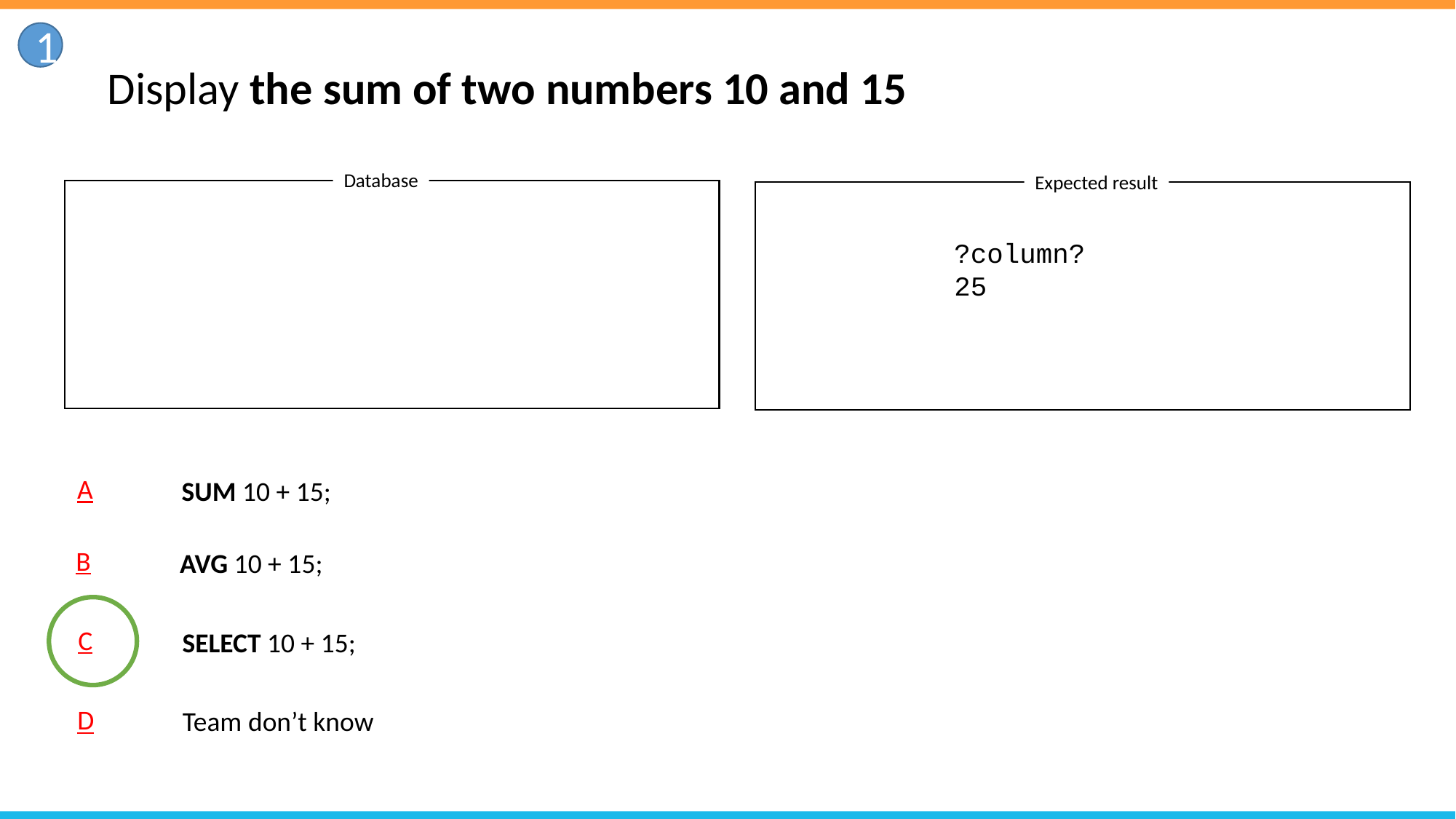

1
Display the sum of two numbers 10 and 15
Database
Expected result

?column?
25

A
SUM 10 + 15;
B
AVG 10 + 15;

C
SELECT 10 + 15;
D
Team don’t know